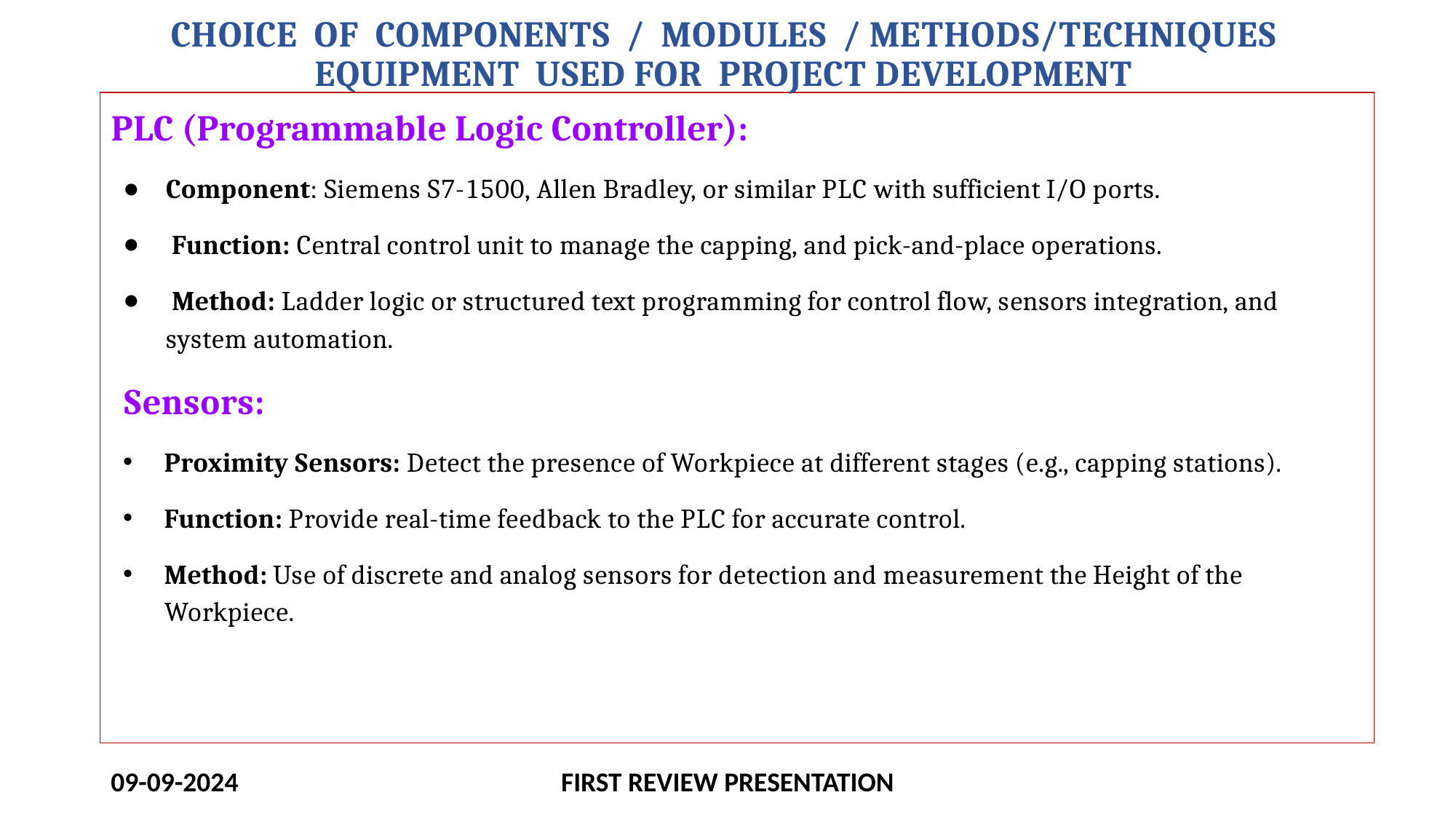

# CHOICE  OF  COMPONENTS  /  MODULES  / METHODS/TECHNIQUES EQUIPMENT  USED FOR  PROJECT DEVELOPMENT
PLC (Programmable Logic Controller):
Component: Siemens S7-1500, Allen Bradley, or similar PLC with sufficient I/O ports.
 Function: Central control unit to manage the capping, and pick-and-place operations.
 Method: Ladder logic or structured text programming for control flow, sensors integration, and system automation.
Sensors:
Proximity Sensors: Detect the presence of Workpiece at different stages (e.g., capping stations).
Function: Provide real-time feedback to the PLC for accurate control.
Method: Use of discrete and analog sensors for detection and measurement the Height of the Workpiece.

09-09-2024
FIRST REVIEW PRESENTATION
13